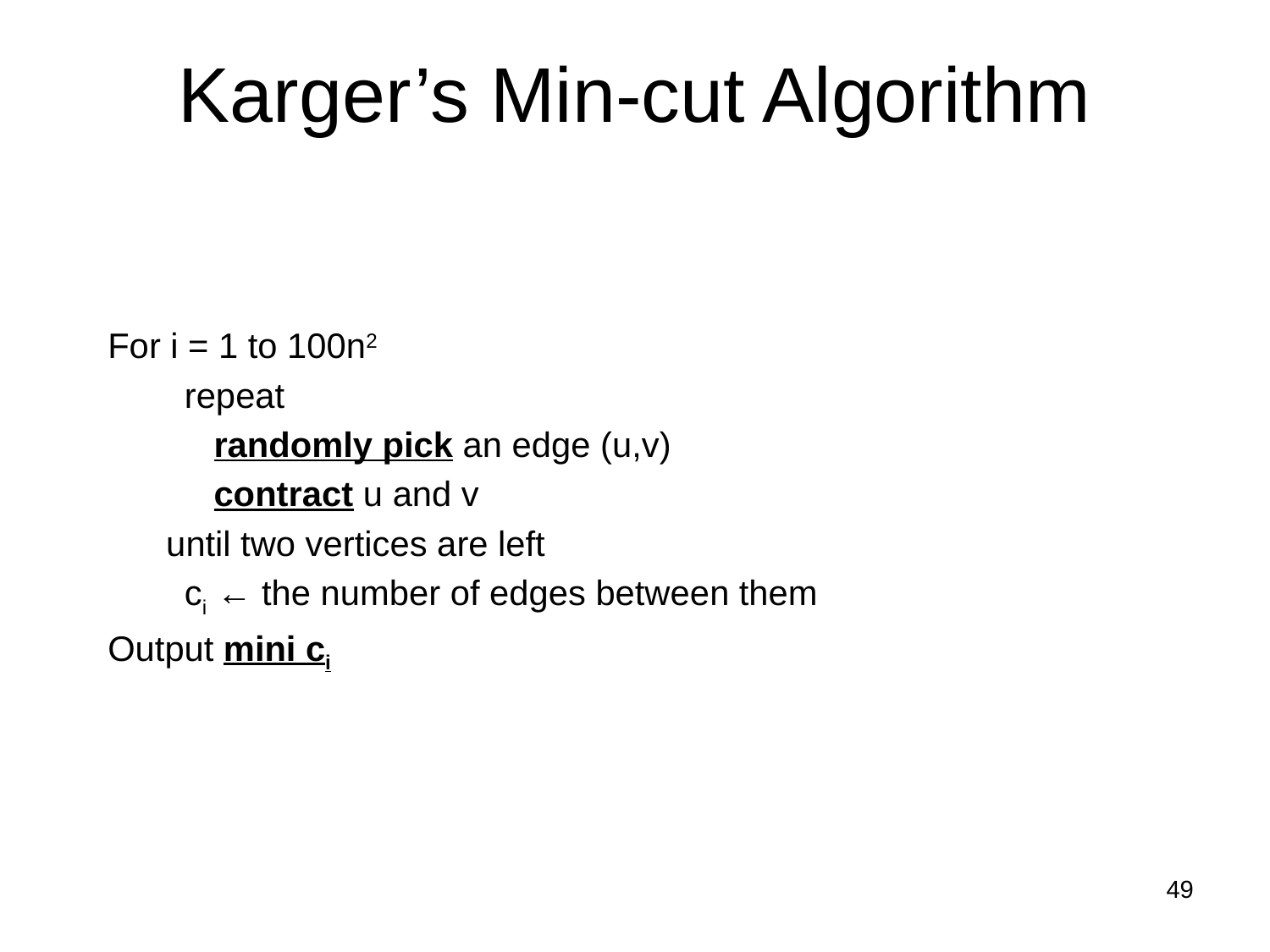

Karger’s Min-cut Algorithm
For i = 1 to 100n2
	   repeat
	      randomly pick an edge (u,v)
	      contract u and v
      until two vertices are left
	   ci ← the number of edges between them
Output mini ci

49